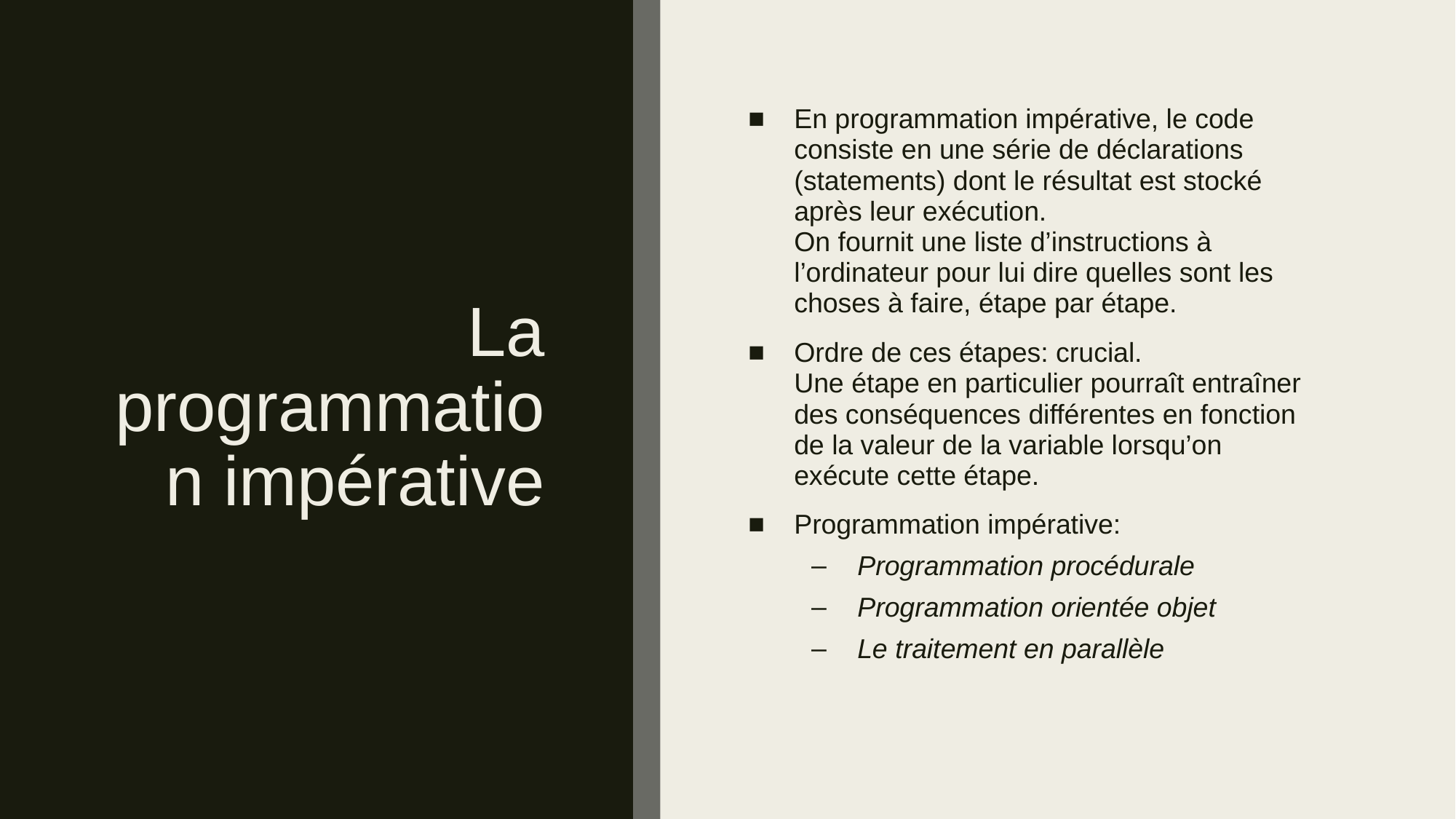

# La programmation impérative
En programmation impérative, le code consiste en une série de déclarations (statements) dont le résultat est stocké après leur exécution.
On fournit une liste d’instructions à l’ordinateur pour lui dire quelles sont les choses à faire, étape par étape.
Ordre de ces étapes: crucial.
Une étape en particulier pourraît entraîner des conséquences différentes en fonction de la valeur de la variable lorsqu’on exécute cette étape.
Programmation impérative:
Programmation procédurale
Programmation orientée objet
Le traitement en parallèle